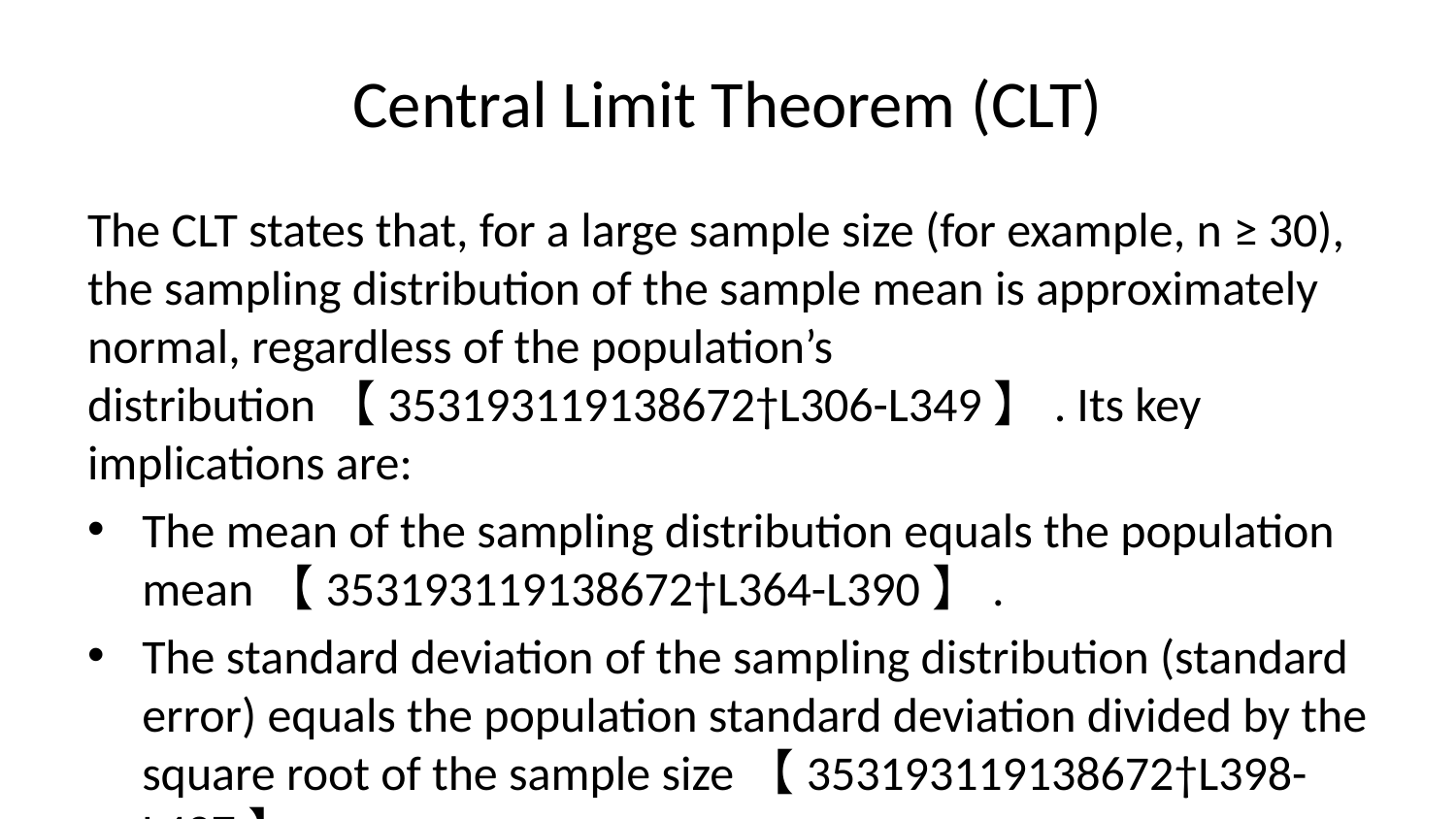

# Central Limit Theorem (CLT)
The CLT states that, for a large sample size (for example, n ≥ 30), the sampling distribution of the sample mean is approximately normal, regardless of the population’s distribution【353193119138672†L306-L349】. Its key implications are:
The mean of the sampling distribution equals the population mean【353193119138672†L364-L390】.
The standard deviation of the sampling distribution (standard error) equals the population standard deviation divided by the square root of the sample size【353193119138672†L398-L427】.
As sample size increases, the sampling distribution becomes more concentrated around the mean, reducing variability【353193119138672†L398-L427】.